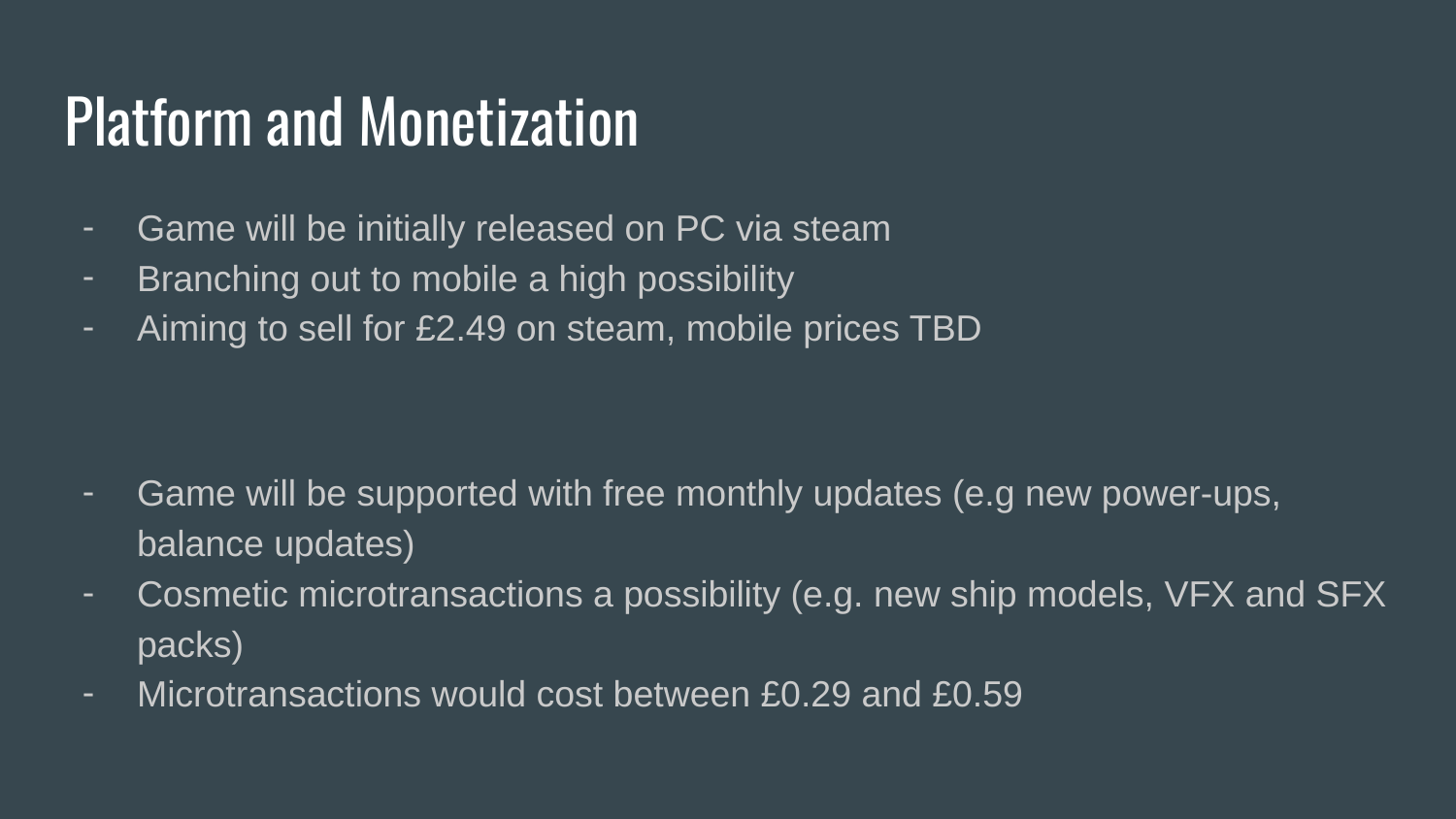

# Platform and Monetization
Game will be initially released on PC via steam
Branching out to mobile a high possibility
Aiming to sell for £2.49 on steam, mobile prices TBD

Game will be supported with free monthly updates (e.g new power-ups, balance updates)
Cosmetic microtransactions a possibility (e.g. new ship models, VFX and SFX packs)
Microtransactions would cost between £0.29 and £0.59